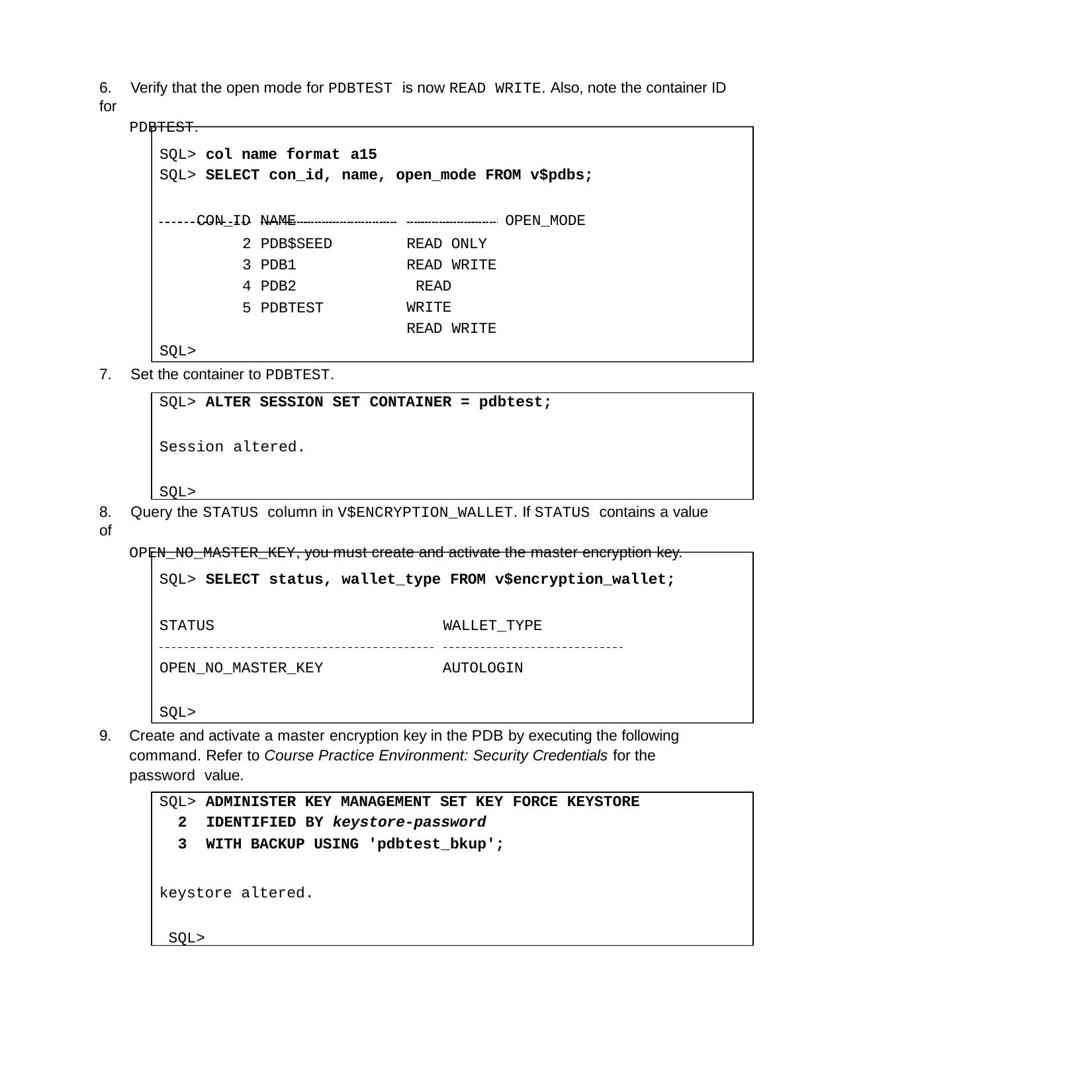

6.	Verify that the open mode for PDBTEST is now READ WRITE. Also, note the container ID for
PDBTEST.
SQL> col name format a15
SQL> SELECT con_id, name, open_mode FROM v$pdbs;

CON_ID NAME	OPEN_MODE

PDB$SEED
PDB1
PDB2
PDBTEST
READ ONLY  READ WRITE  READ WRITE  READ WRITE
SQL>
7.	Set the container to PDBTEST.
SQL> ALTER SESSION SET CONTAINER = pdbtest;

Session altered.

SQL>
8.	Query the STATUS column in V$ENCRYPTION_WALLET. If STATUS contains a value of
OPEN_NO_MASTER_KEY, you must create and activate the master encryption key.
SQL> SELECT status, wallet_type FROM v$encryption_wallet;

STATUS
WALLET_TYPE

OPEN_NO_MASTER_KEY
AUTOLOGIN
SQL>
9.	Create and activate a master encryption key in the PDB by executing the following  command. Refer to Course Practice Environment: Security Credentials for the password  value.
SQL> ADMINISTER KEY MANAGEMENT SET KEY FORCE KEYSTORE
IDENTIFIED BY keystore-password
WITH BACKUP USING 'pdbtest_bkup';
keystore altered.  SQL>